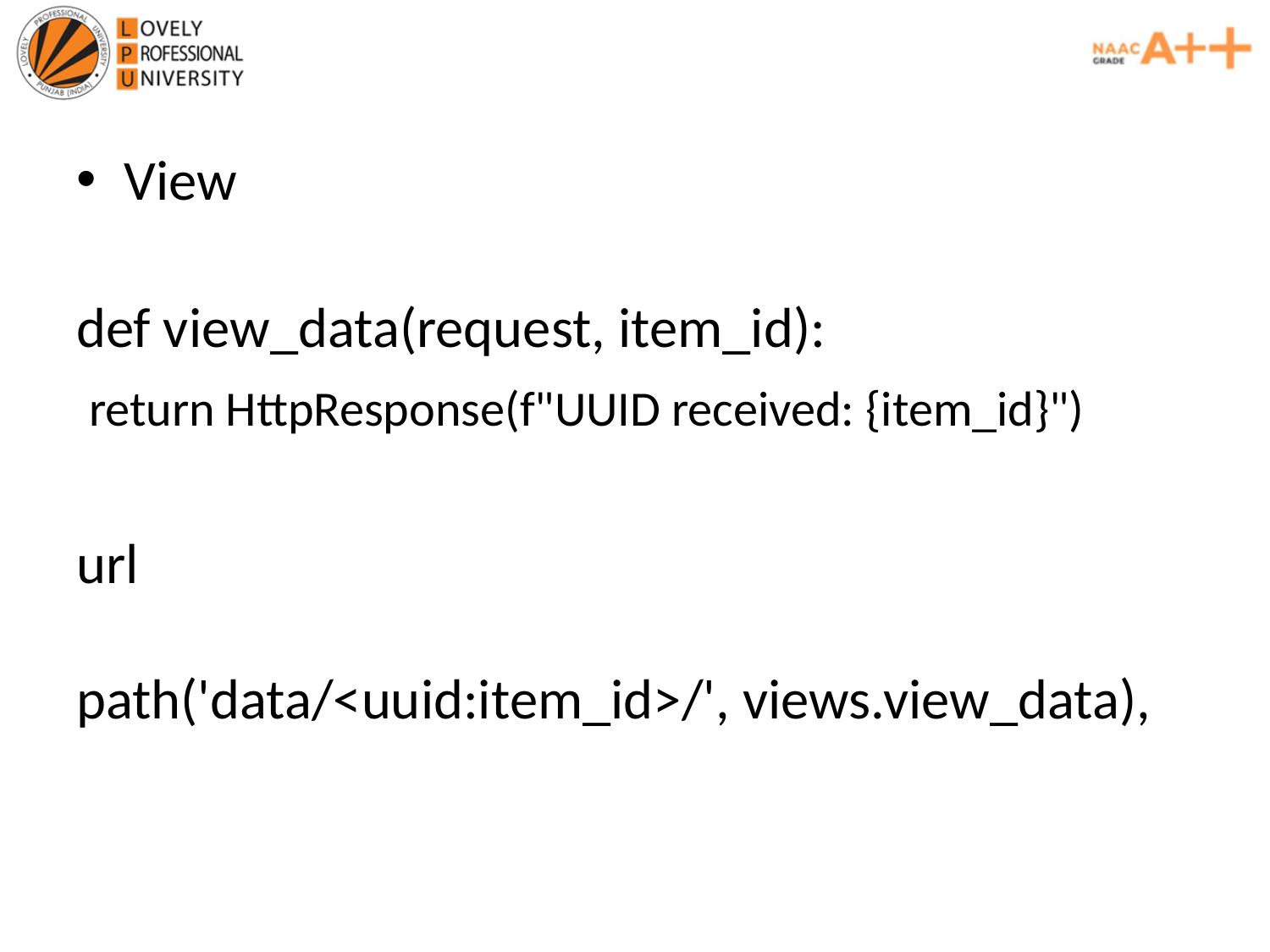

View
def view_data(request, item_id):
 return HttpResponse(f"UUID received: {item_id}")

url
path('data/<uuid:item_id>/', views.view_data),